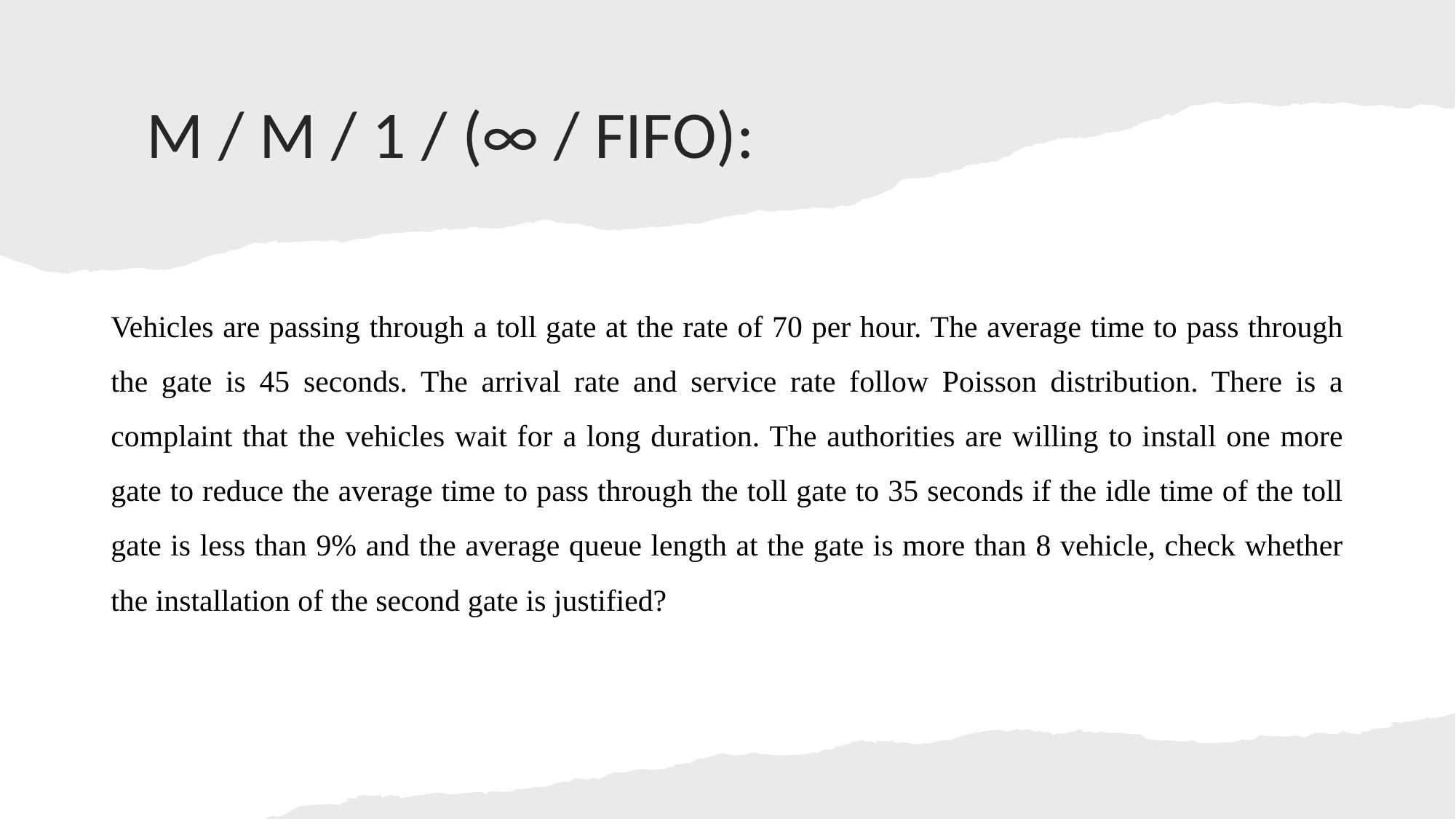

# M / M / 1 / (∞ / FIFO):
Vehicles are passing through a toll gate at the rate of 70 per hour. The average time to pass through the gate is 45 seconds. The arrival rate and service rate follow Poisson distribution. There is a complaint that the vehicles wait for a long duration. The authorities are willing to install one more gate to reduce the average time to pass through the toll gate to 35 seconds if the idle time of the toll gate is less than 9% and the average queue length at the gate is more than 8 vehicle, check whether the installation of the second gate is justified?